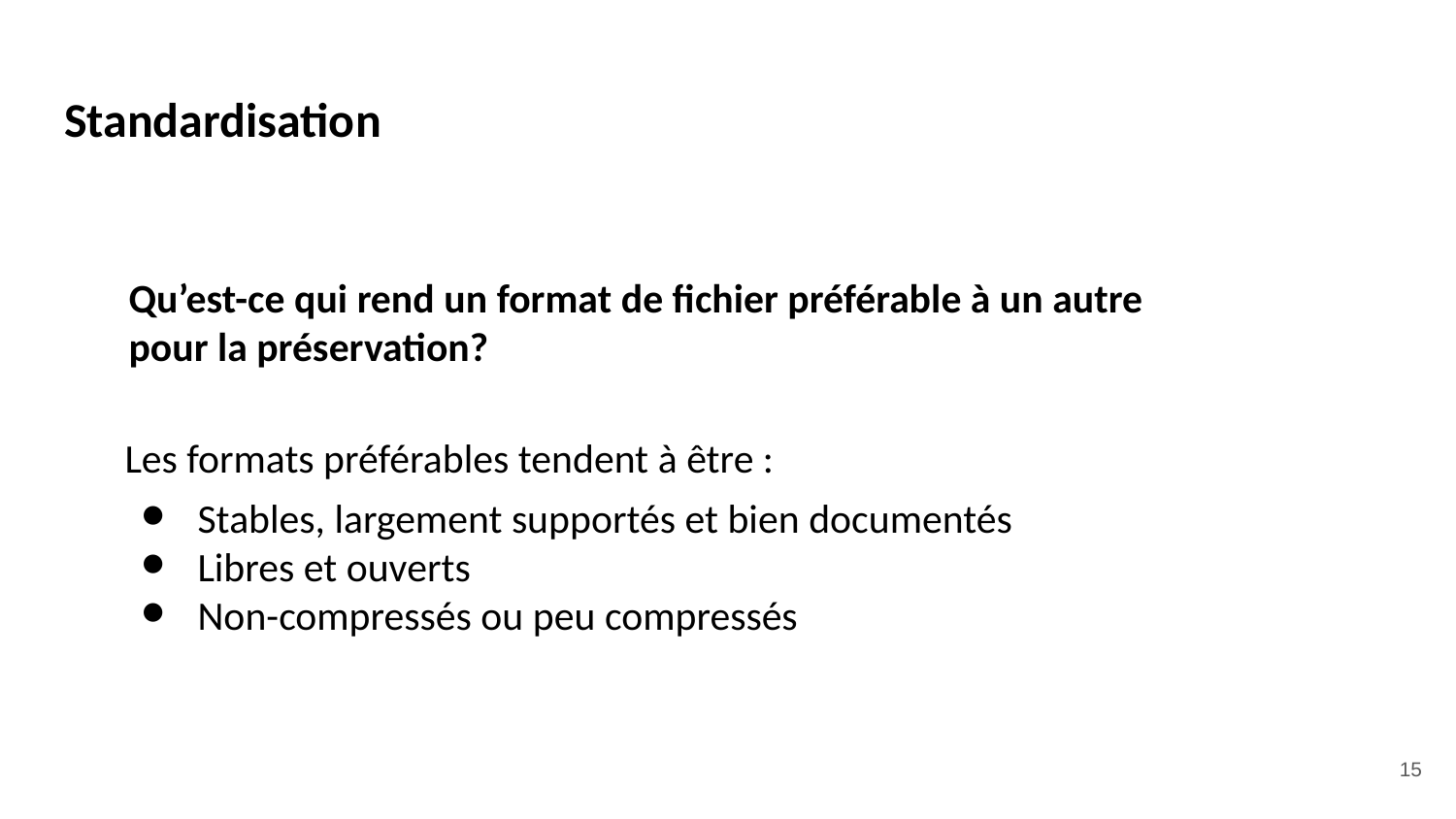

# Standardisation
Qu’est-ce qui rend un format de fichier préférable à un autre pour la préservation?
Les formats préférables tendent à être :
Stables, largement supportés et bien documentés
Libres et ouverts
Non-compressés ou peu compressés
15